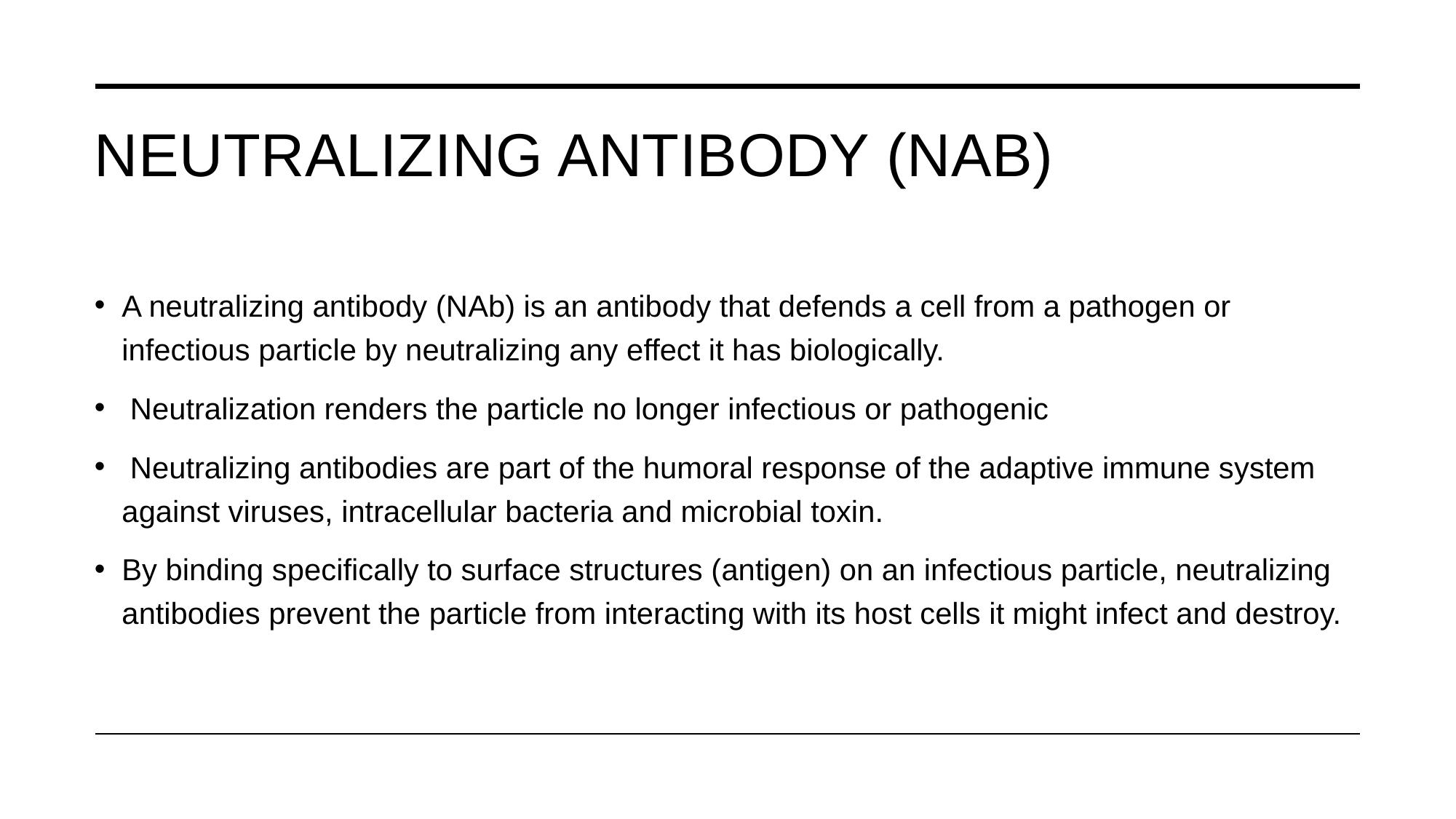

# Neutralizing antibody (Nab)
A neutralizing antibody (NAb) is an antibody that defends a cell from a pathogen or infectious particle by neutralizing any effect it has biologically.
 Neutralization renders the particle no longer infectious or pathogenic
 Neutralizing antibodies are part of the humoral response of the adaptive immune system against viruses, intracellular bacteria and microbial toxin.
By binding specifically to surface structures (antigen) on an infectious particle, neutralizing antibodies prevent the particle from interacting with its host cells it might infect and destroy.